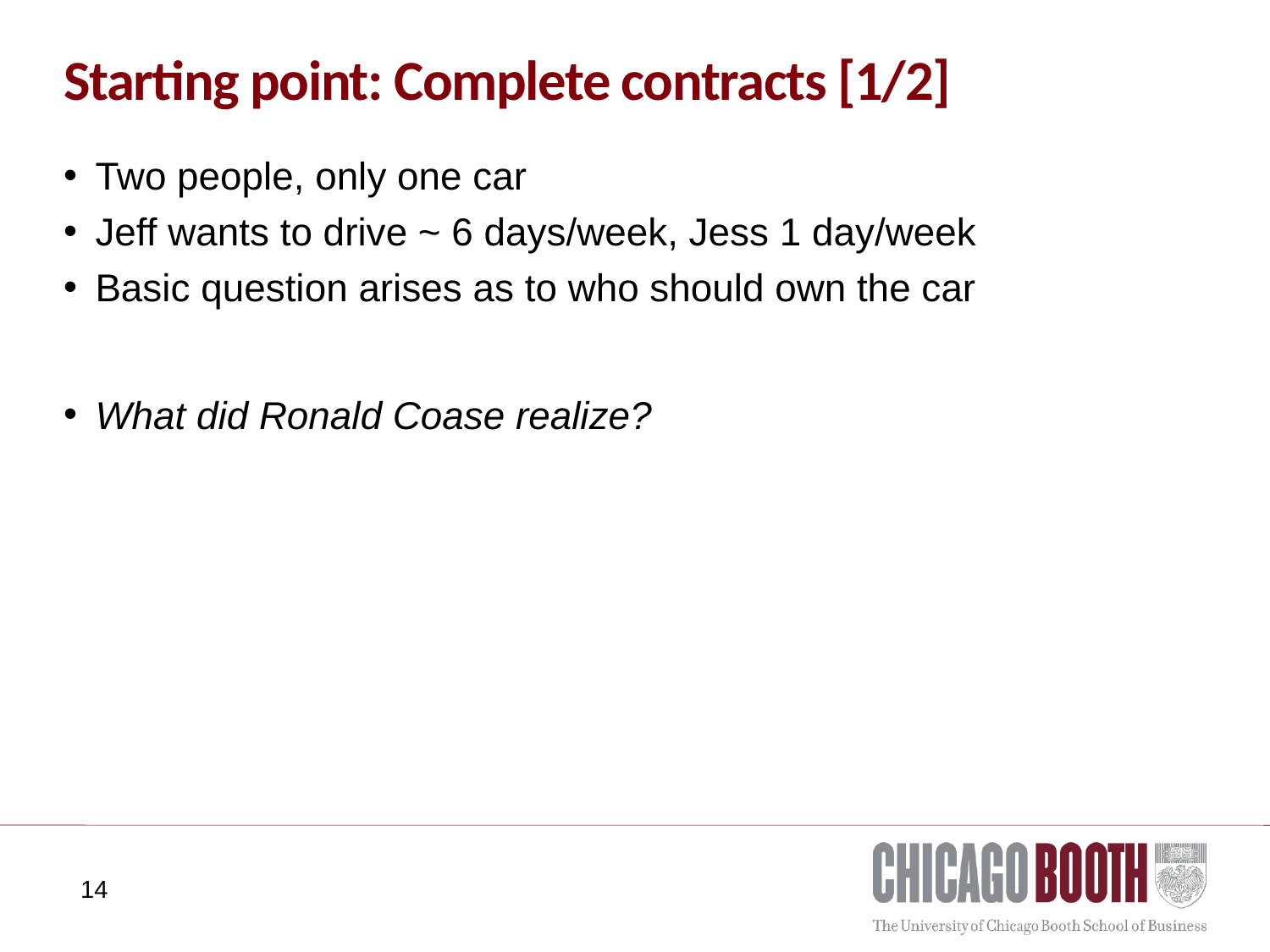

# Starting point: Complete contracts [1/2]
Two people, only one car
Jeff wants to drive ~ 6 days/week, Jess 1 day/week
Basic question arises as to who should own the car

What did Ronald Coase realize?